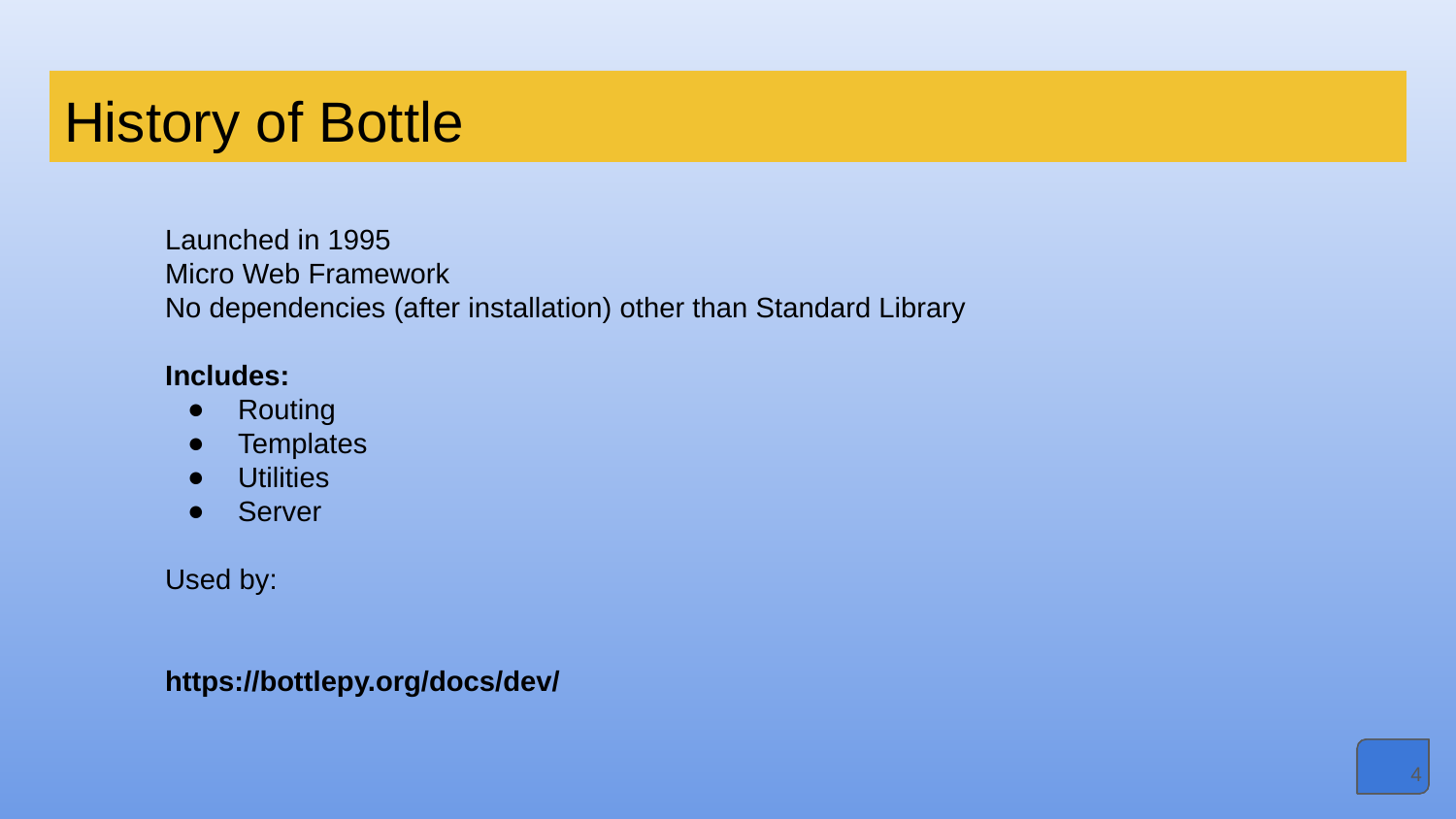

# History of Bottle
Launched in 1995
Micro Web Framework
No dependencies (after installation) other than Standard Library

Includes:
Routing
Templates
Utilities
Server

Used by:

https://bottlepy.org/docs/dev/

4